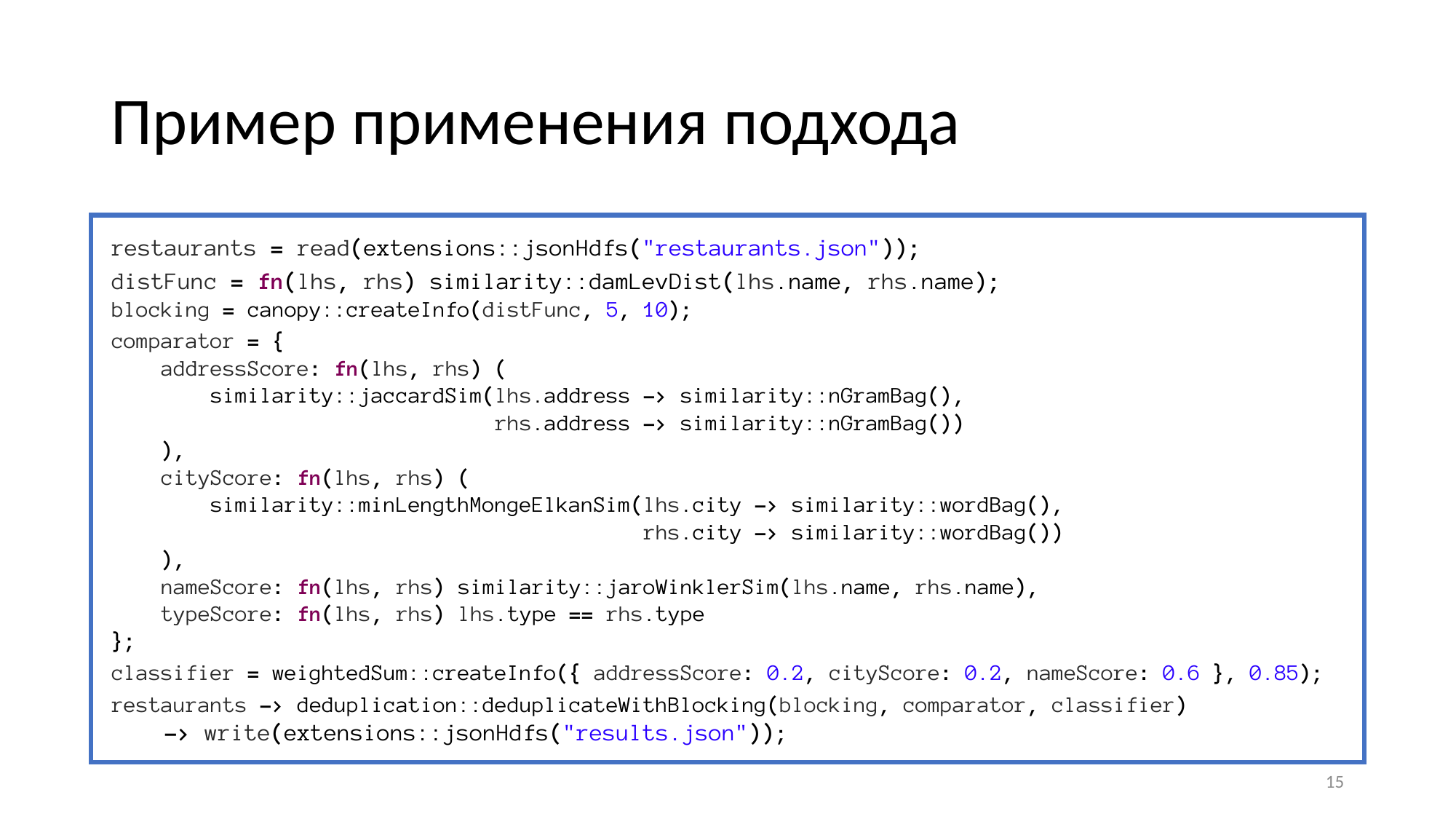

# Пример применения подхода
restaurants = read(extensions::jsonHdfs("restaurants.json"));
distFunc = fn(lhs, rhs) similarity::damLevDist(lhs.name, rhs.name);
blocking = canopy::createInfo(distFunc, 5, 10);
comparator = {
    addressScore: fn(lhs, rhs) (
        similarity::jaccardSim(lhs.address -> similarity::nGramBag(),
                               rhs.address -> similarity::nGramBag())
    ),
    cityScore: fn(lhs, rhs) (
        similarity::minLengthMongeElkanSim(lhs.city -> similarity::wordBag(),
                                           rhs.city -> similarity::wordBag())
    ),
    nameScore: fn(lhs, rhs) similarity::jaroWinklerSim(lhs.name, rhs.name),
    typeScore: fn(lhs, rhs) lhs.type == rhs.type
};
classifier = weightedSum::createInfo({ addressScore: 0.2, cityScore: 0.2, nameScore: 0.6 }, 0.85);
restaurants -> deduplication::deduplicateWithBlocking(blocking, comparator, classifier)
    -> write(extensions::jsonHdfs("results.json"));
15